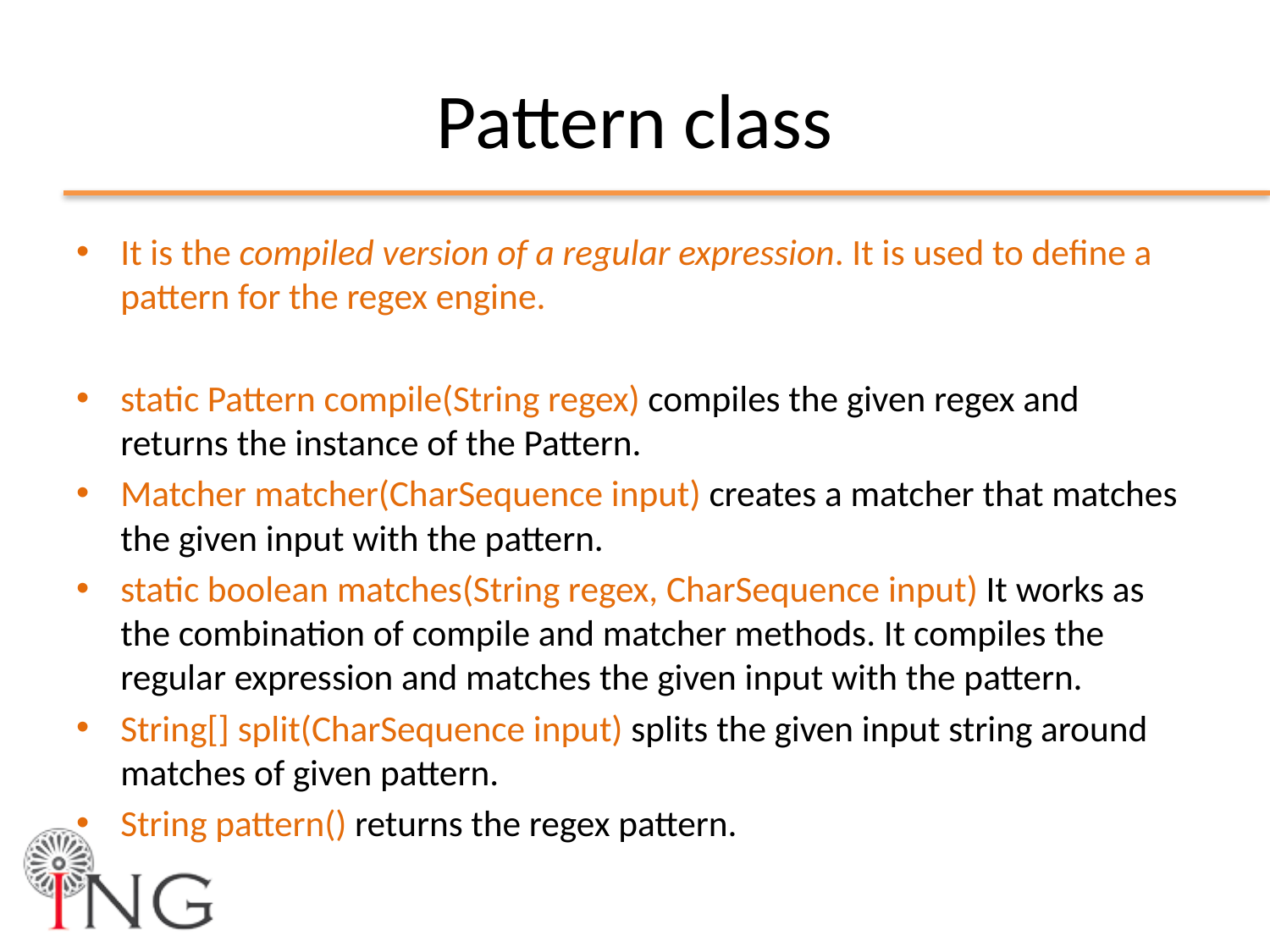

# Pattern class
It is the compiled version of a regular expression. It is used to define a pattern for the regex engine.

static Pattern compile(String regex) compiles the given regex and returns the instance of the Pattern.
Matcher matcher(CharSequence input) creates a matcher that matches the given input with the pattern.
static boolean matches(String regex, CharSequence input) It works as the combination of compile and matcher methods. It compiles the regular expression and matches the given input with the pattern.
String[] split(CharSequence input) splits the given input string around matches of given pattern.
String pattern() returns the regex pattern.